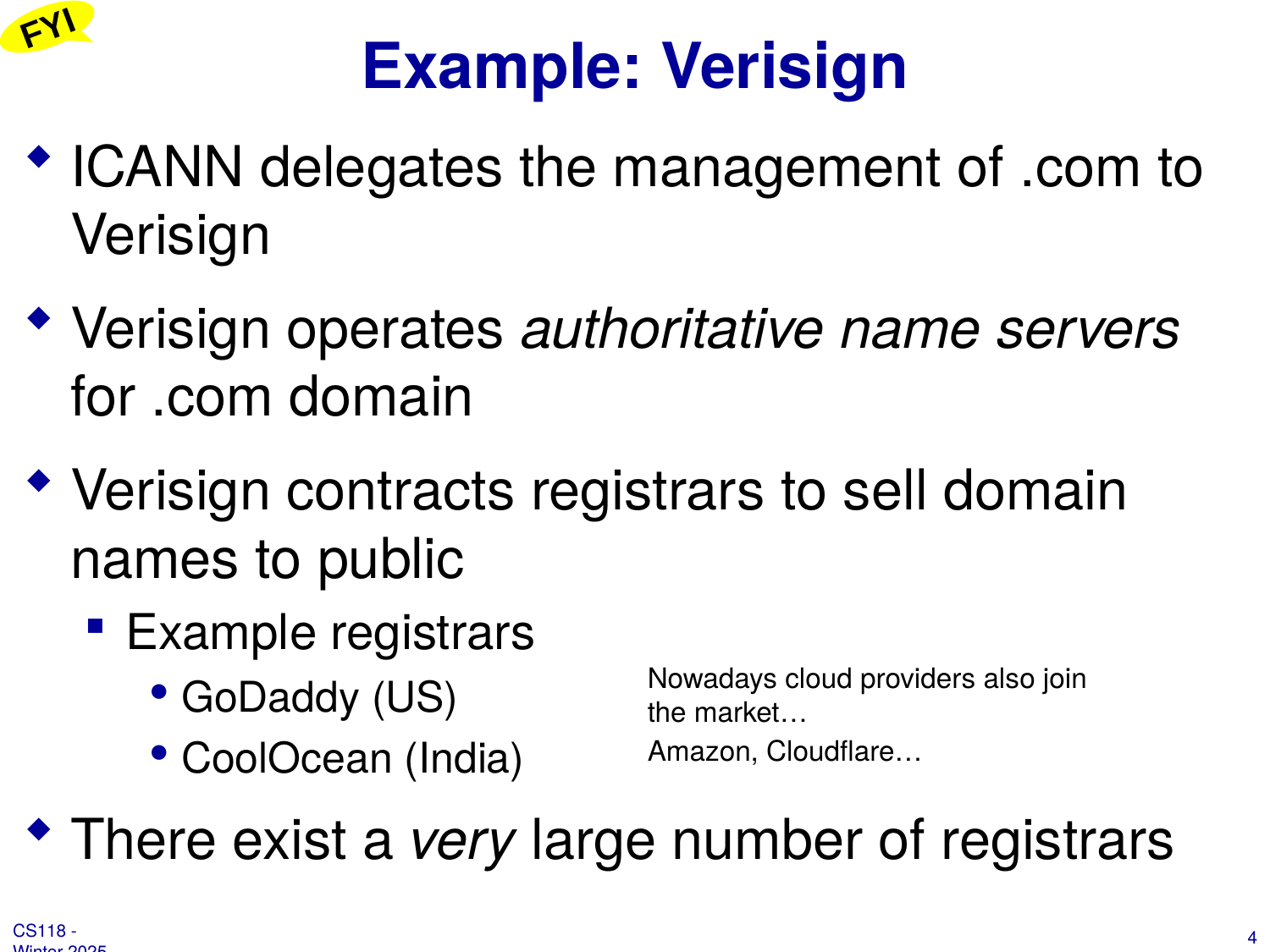

# Example: Verisign
FYI
ICANN delegates the management of .com to  Verisign
Verisign operates authoritative name servers for .com domain
Verisign contracts registrars to sell domain names to public
Example registrars
GoDaddy (US)
CoolOcean (India)
There exist a very large number of registrars

Nowadays cloud providers also join the market…
Amazon, Cloudflare…
4
CS118 - Winter 2025